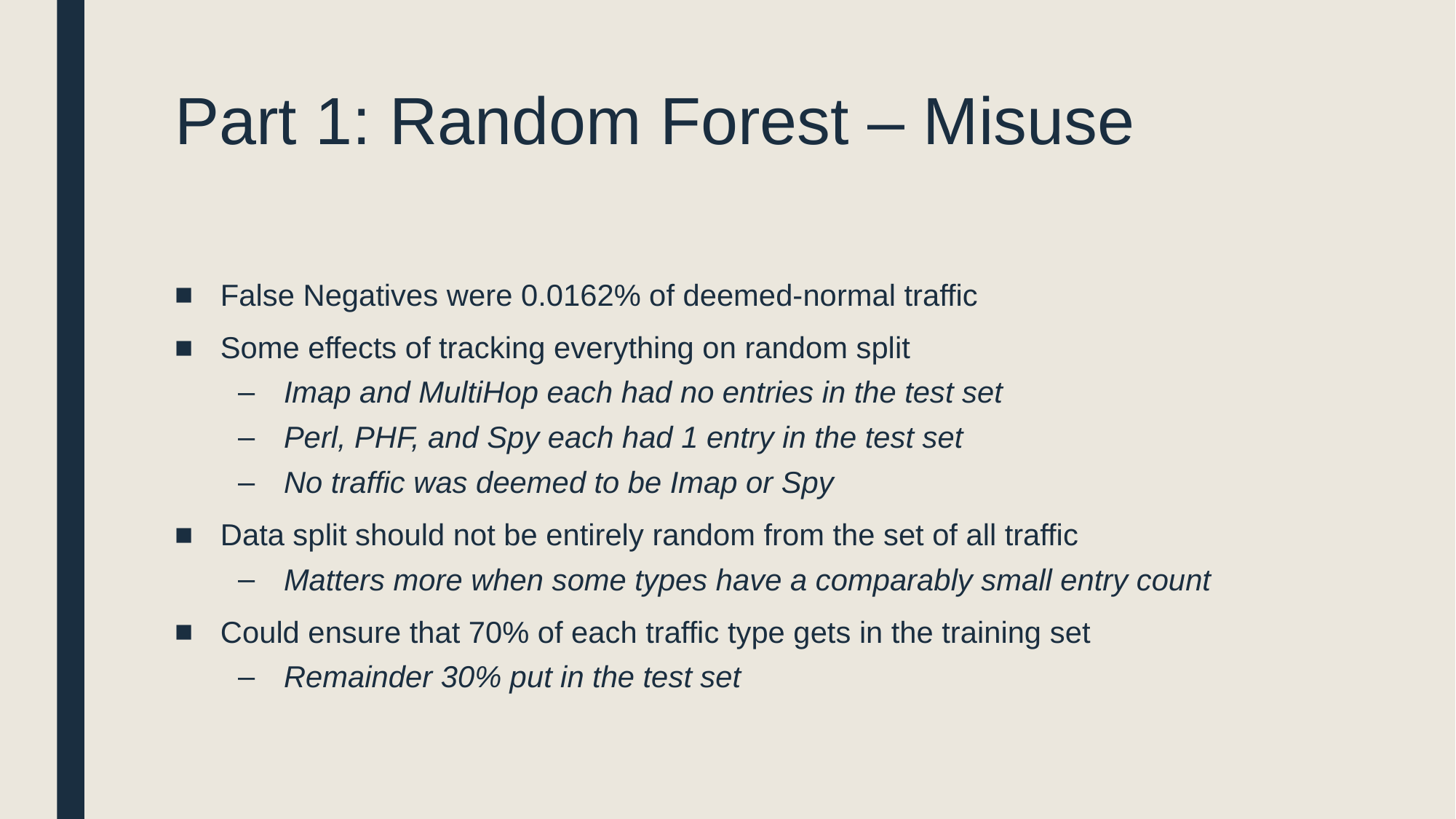

# Part 1: Random Forest – Misuse
False Negatives were 0.0162% of deemed-normal traffic
Some effects of tracking everything on random split
Imap and MultiHop each had no entries in the test set
Perl, PHF, and Spy each had 1 entry in the test set
No traffic was deemed to be Imap or Spy
Data split should not be entirely random from the set of all traffic
Matters more when some types have a comparably small entry count
Could ensure that 70% of each traffic type gets in the training set
Remainder 30% put in the test set